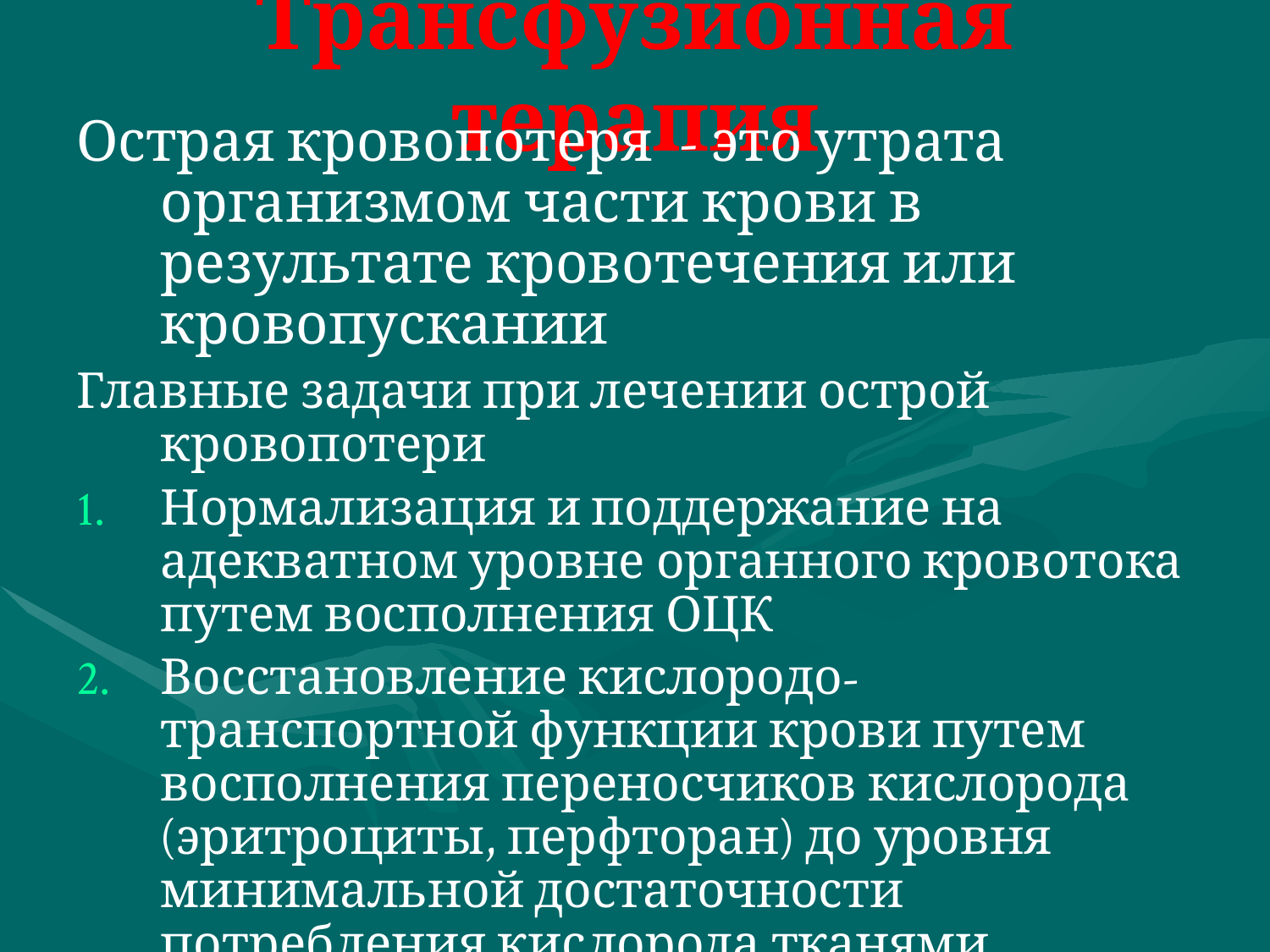

# Трансфузионная терапия
Острая кровопотеря  - это утрата организмом части крови в результате кровотечения или кровопускании
Главные задачи при лечении острой кровопотери
Нормализация и поддержание на адекватном уровне органного кровотока путем восполнения ОЦК
Восстановление кислородо-транспортной функции крови путем восполнения переносчиков кислорода (эритроциты, перфторан) до уровня минимальной достаточности потребления кислорода тканями
Восстановление дефицита факторов свертывания крови